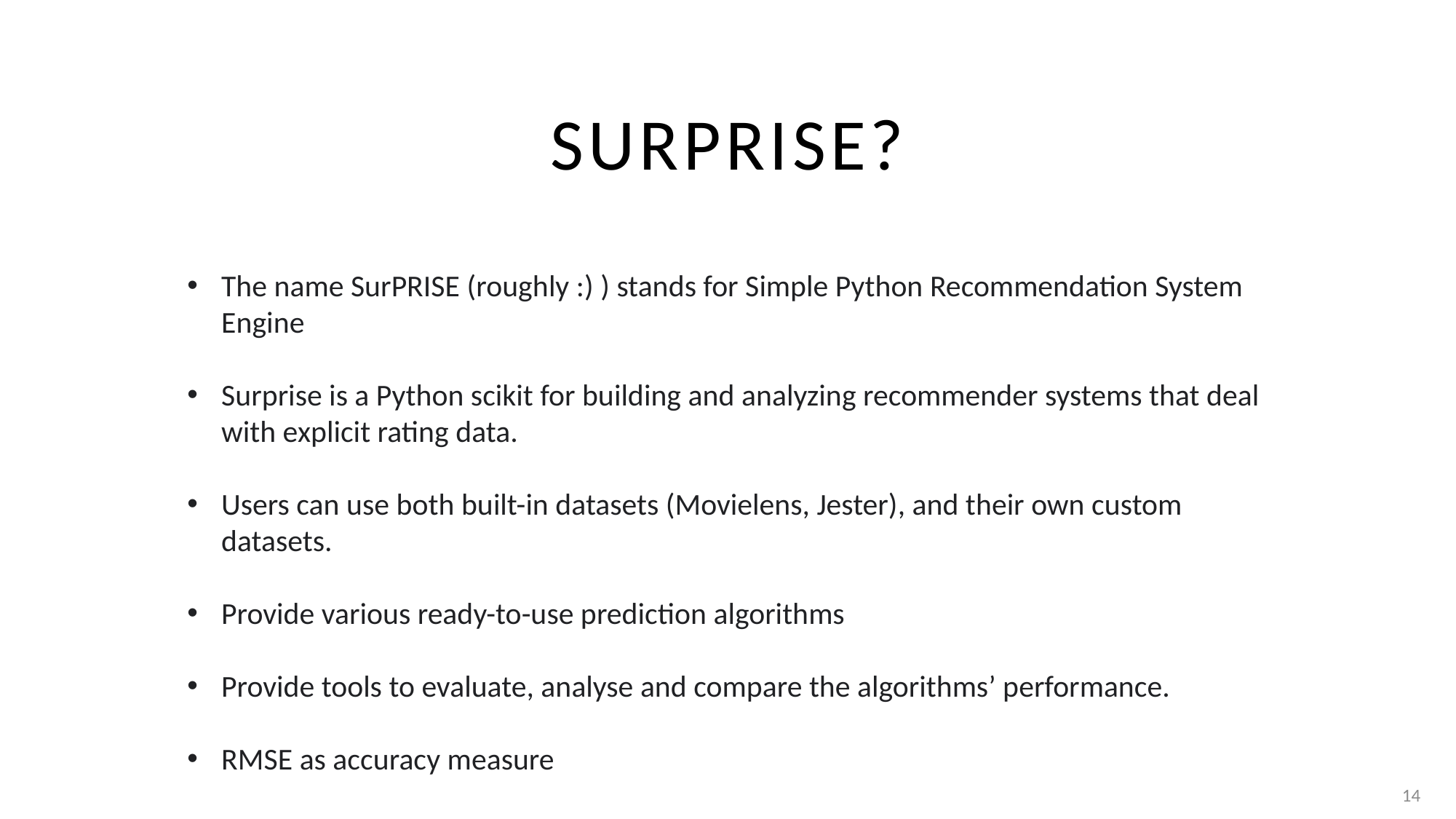

# Surprise?

The name SurPRISE (roughly :) ) stands for Simple Python Recommendation System Engine

Surprise is a Python scikit for building and analyzing recommender systems that deal with explicit rating data.

Users can use both built-in datasets (Movielens, Jester), and their own custom datasets.

Provide various ready-to-use prediction algorithms

Provide tools to evaluate, analyse and compare the algorithms’ performance.

RMSE as accuracy measure

14